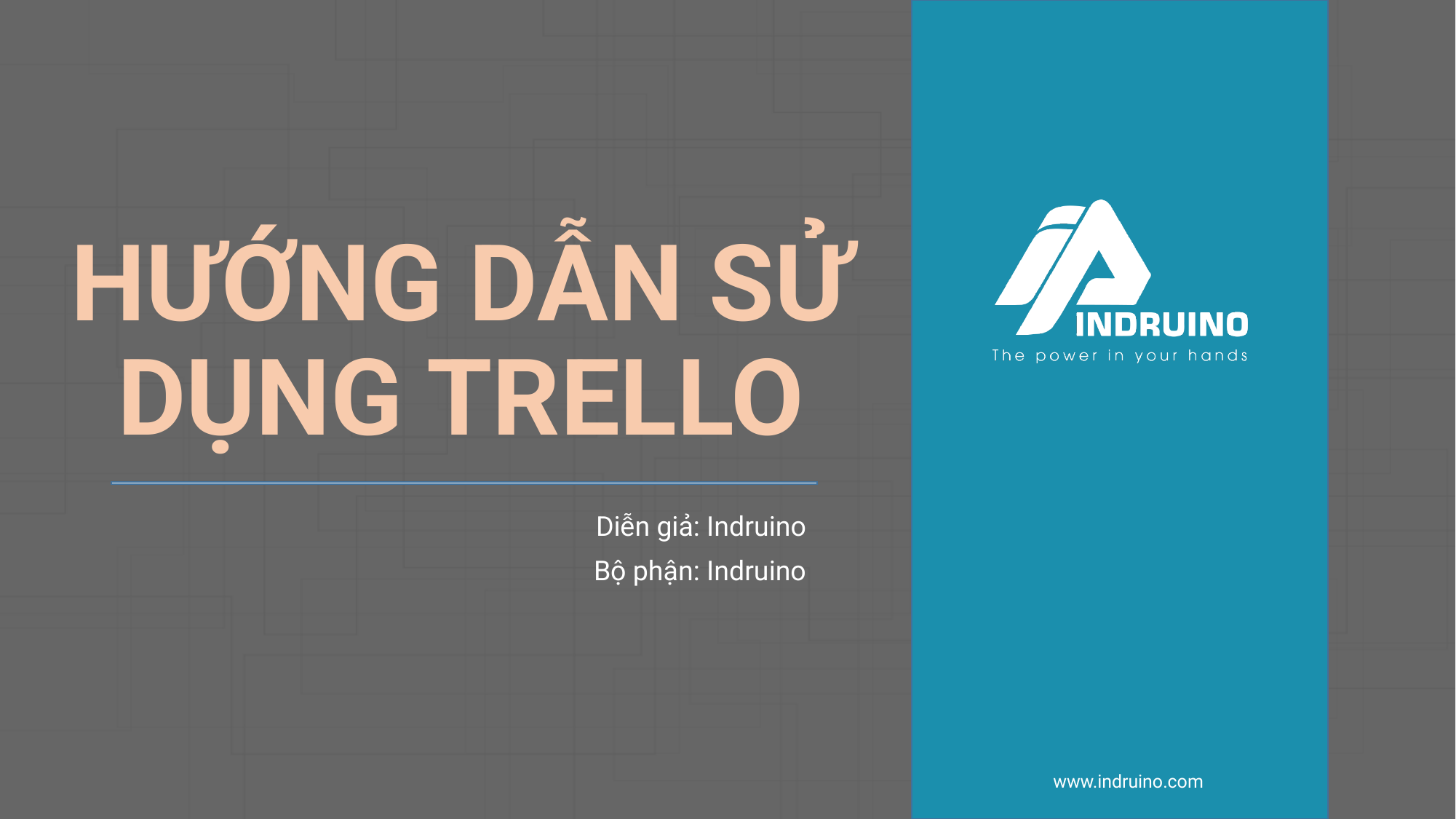

# HƯỚNG DẪN SỬ DỤNG TRELLO
www.indruino.com